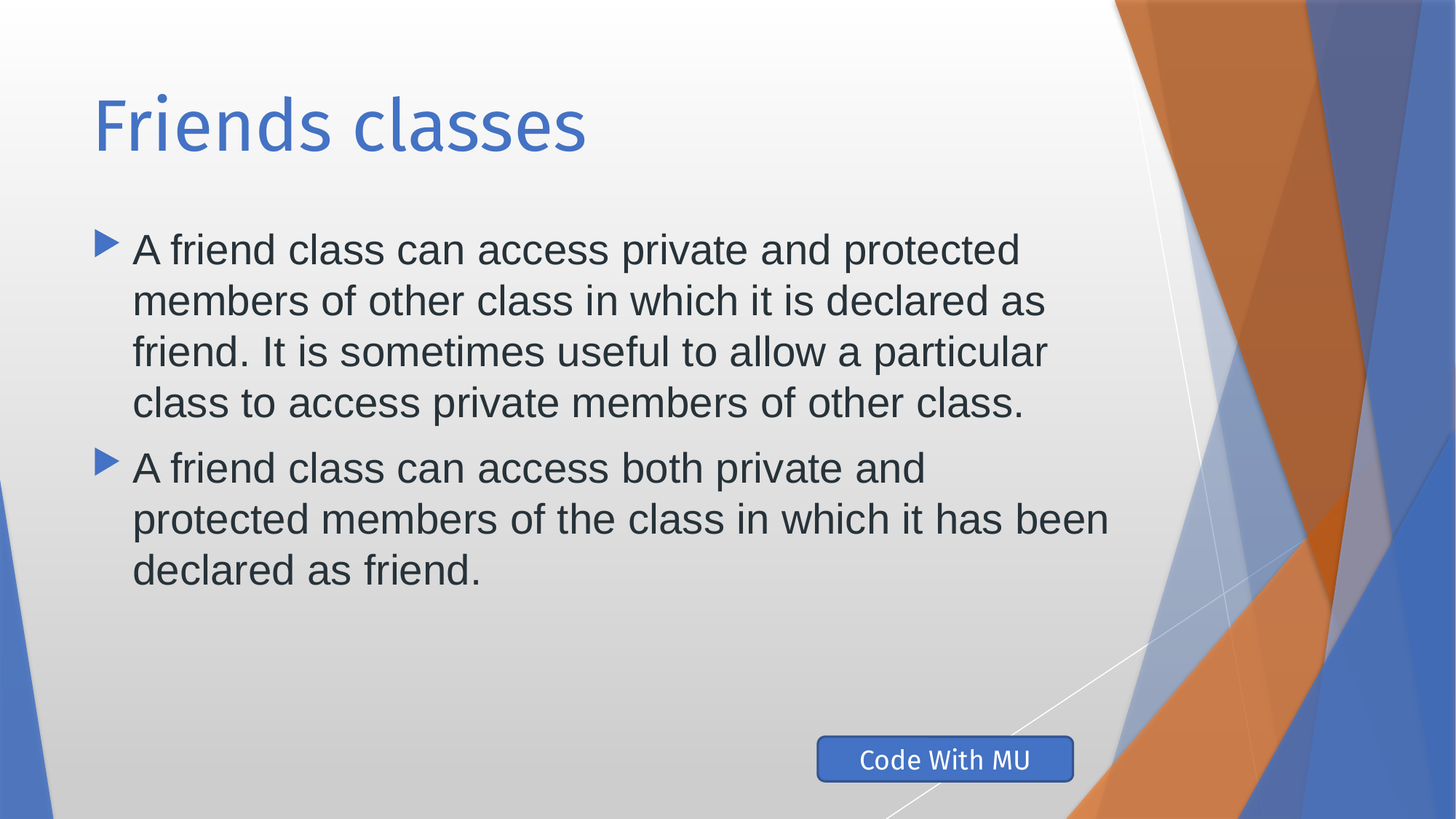

# Friends classes
A friend class can access private and protected members of other class in which it is declared as friend. It is sometimes useful to allow a particular class to access private members of other class.
A friend class can access both private and protected members of the class in which it has been declared as friend.
Code With MU